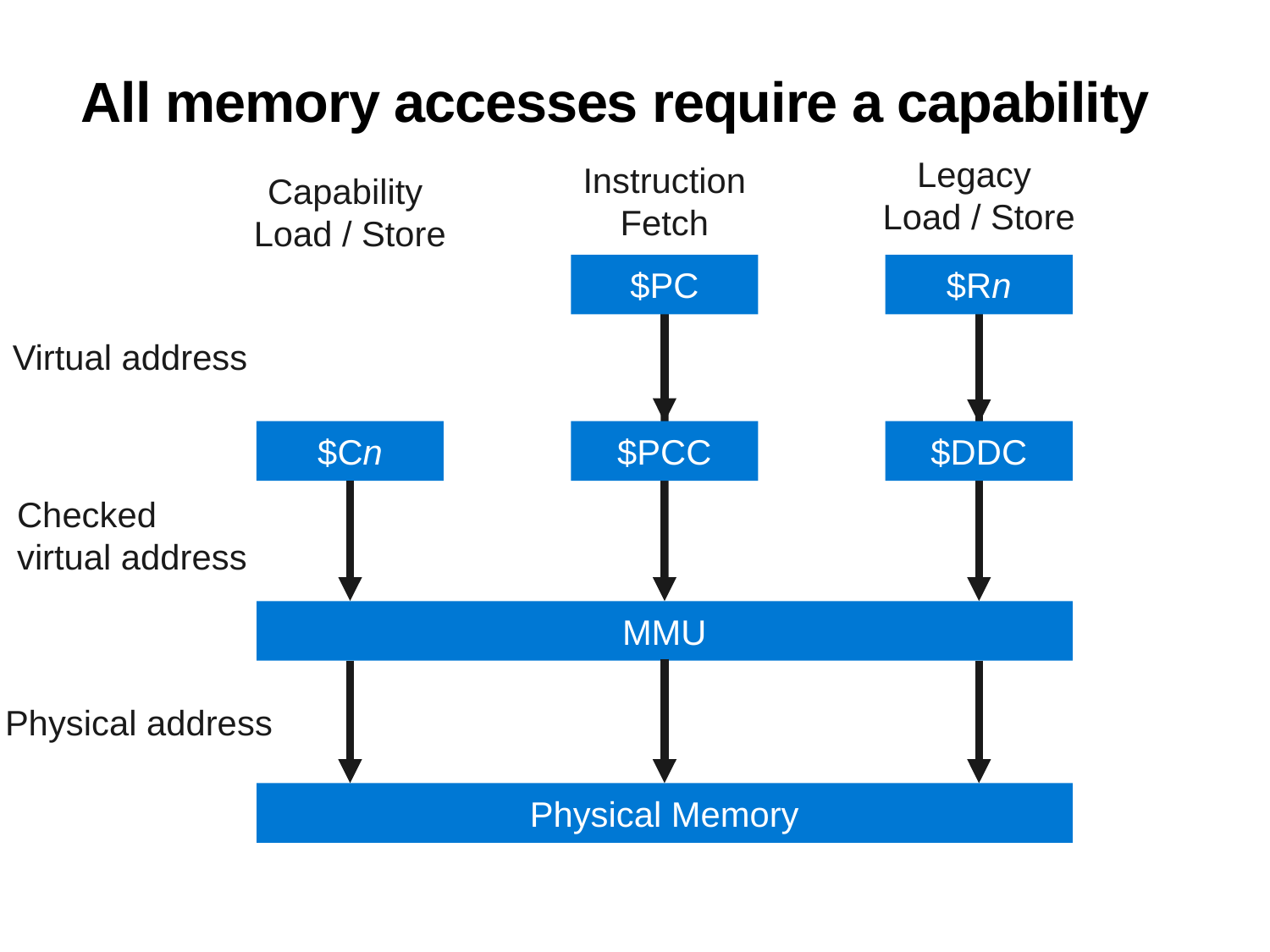

# All memory accesses require a capability
Legacy
Load / Store
Instruction
Fetch
Capability
Load / Store
$PC
$Rn
Virtual address
$Cn
$PCC
$DDC
Checked
virtual address
MMU
Physical address
Physical Memory